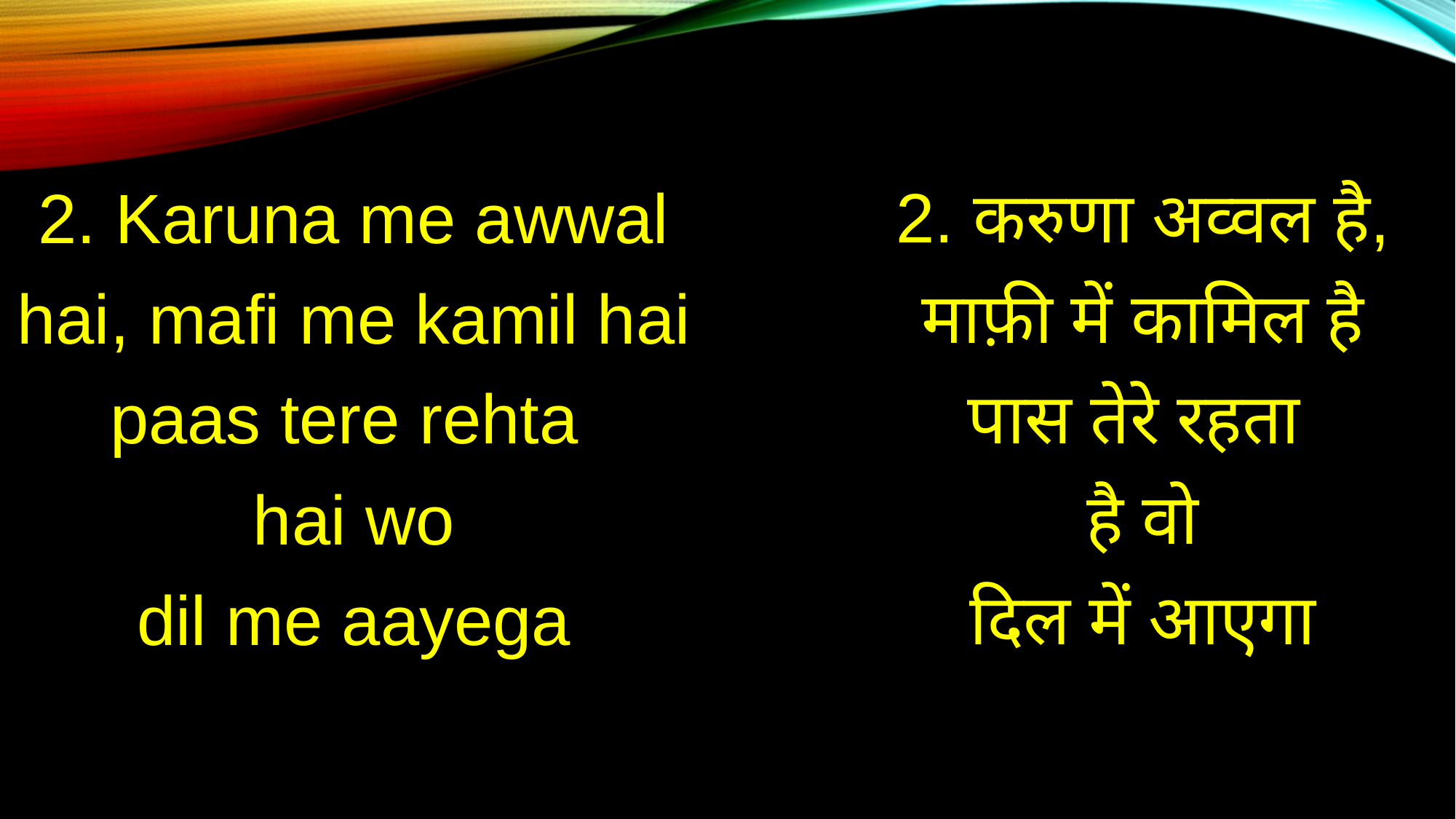

2. करुणा अव्वल है, माफ़ी में कामिल है
पास तेरे रहता
है वो
दिल में आएगा
2. Karuna me awwal hai, mafi me kamil hai
paas tere rehta
hai wo
dil me aayega